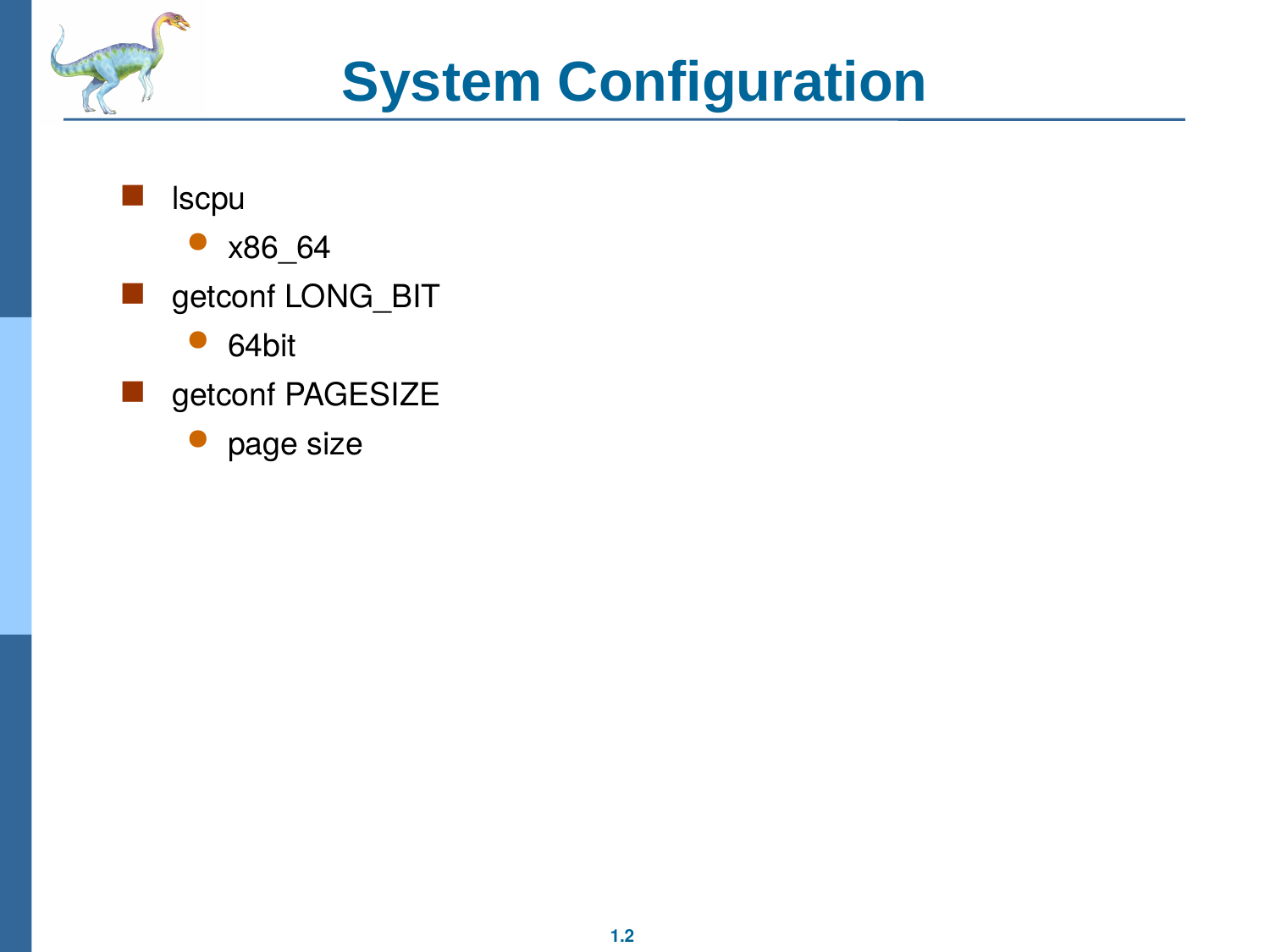

# System Configuration
lscpu
x86_64
getconf LONG_BIT
64bit
getconf PAGESIZE
page size